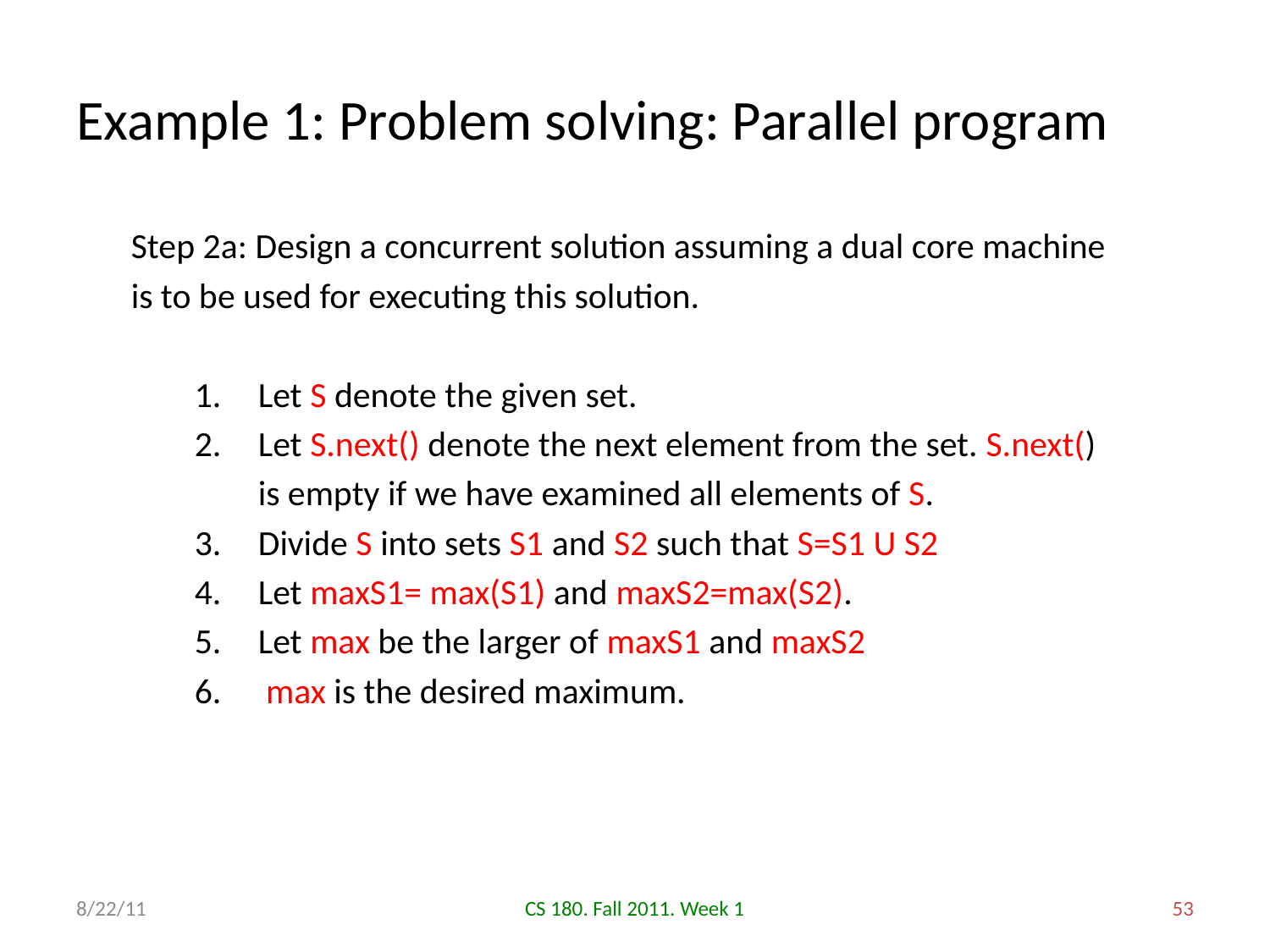

# Example 1: Problem solving: Parallel program
Step 2a: Design a concurrent solution assuming a dual core machine is to be used for executing this solution.

Let S denote the given set.
Let S.next() denote the next element from the set. S.next() is empty if we have examined all elements of S.
Divide S into sets S1 and S2 such that S=S1 U S2
Let maxS1= max(S1) and maxS2=max(S2).
Let max be the larger of maxS1 and maxS2
 max is the desired maximum.
8/22/11
CS 180. Fall 2011. Week 1
53